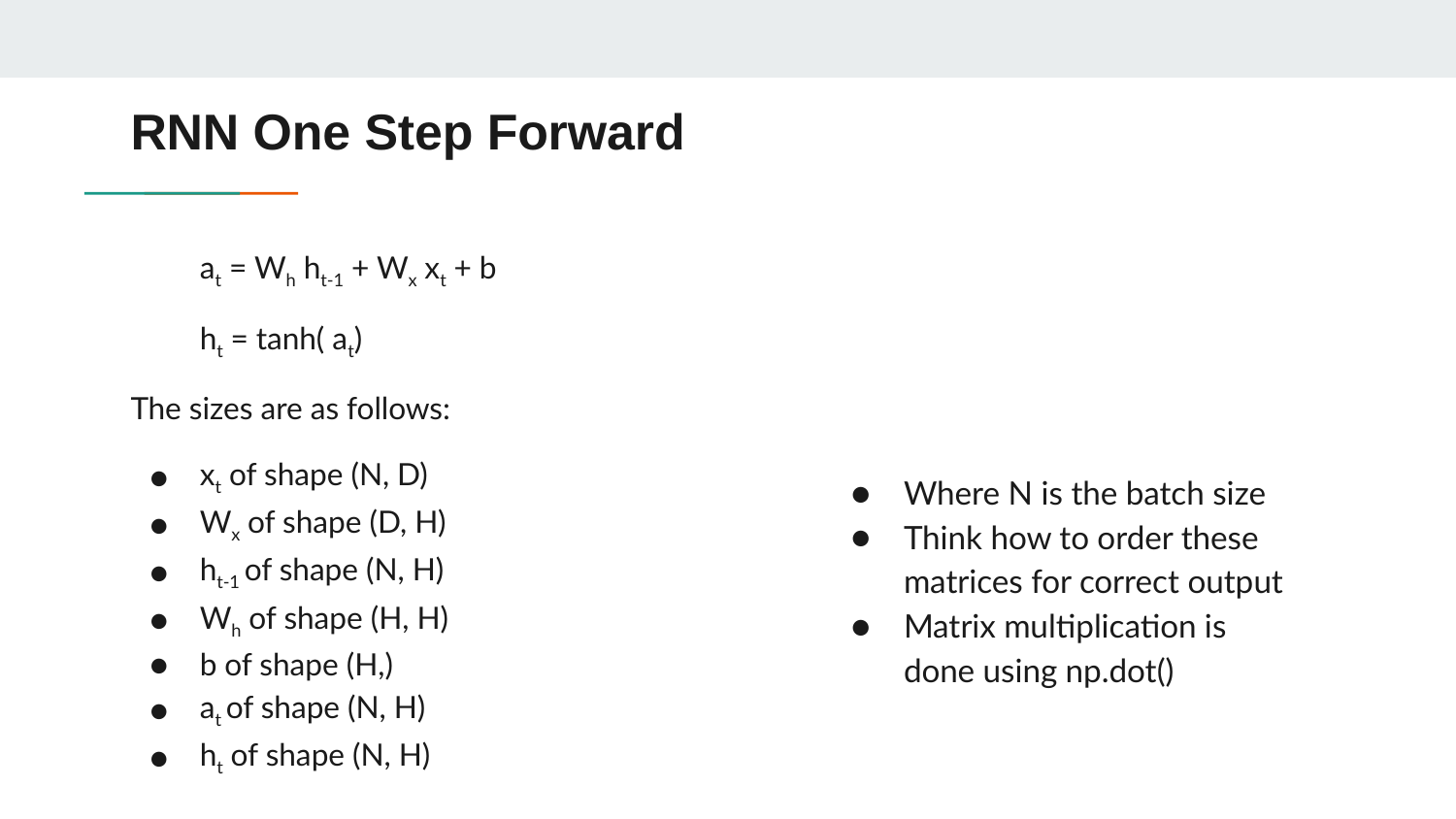

# RNN One Step Forward
at = Wh ht-1 + Wx xt + b
ht = tanh( at)
The sizes are as follows:
xt of shape (N, D)
Wx of shape (D, H)
ht-1 of shape (N, H)
Wh of shape (H, H)
b of shape (H,)
at of shape (N, H)
ht of shape (N, H)
Where N is the batch size
Think how to order these matrices for correct output
Matrix multiplication is done using np.dot()